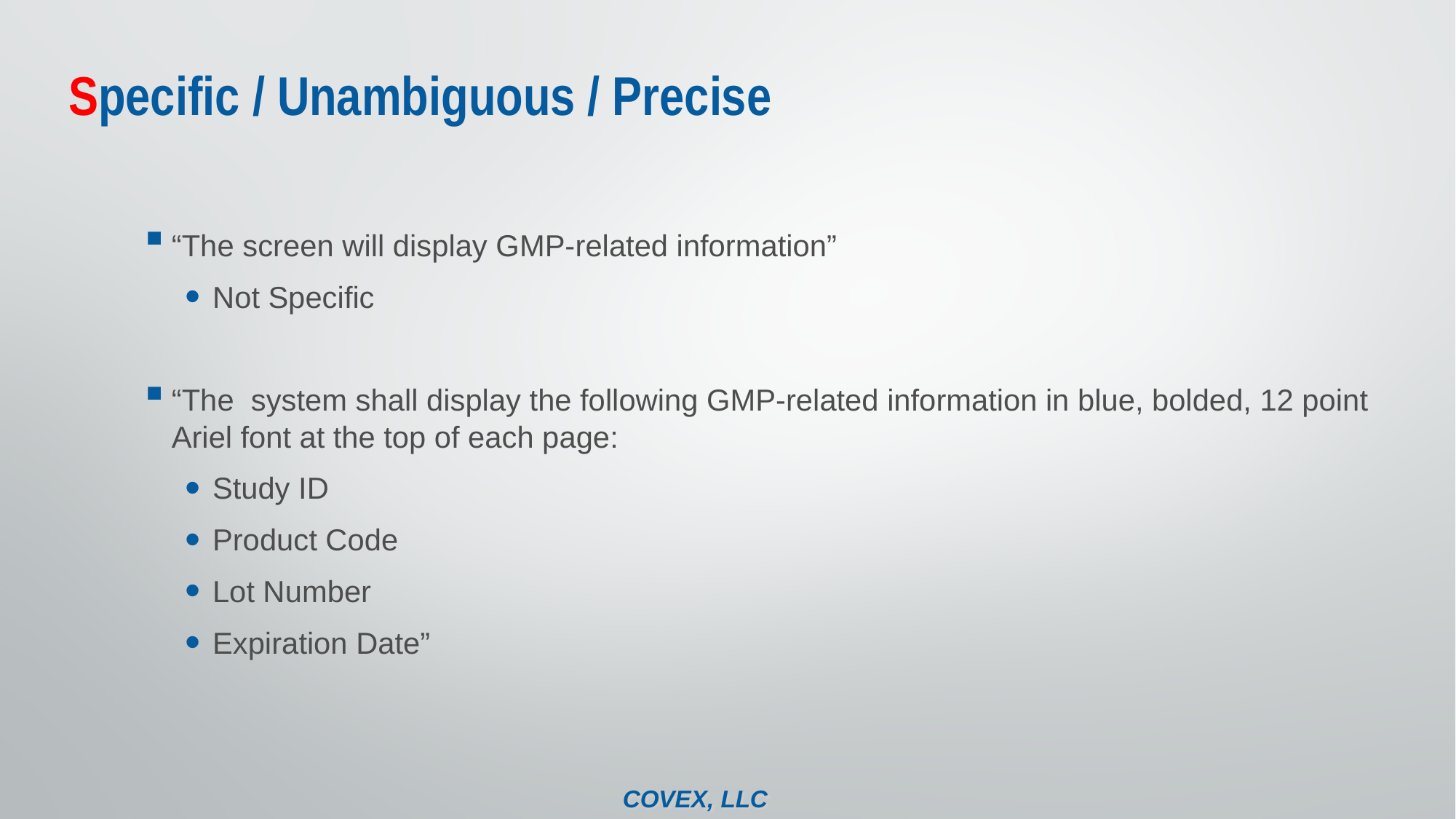

# Specific / Unambiguous / Precise
“The screen will display GMP-related information”
Not Specific

“The  system shall display the following GMP-related information in blue, bolded, 12 point Ariel font at the top of each page:
Study ID
Product Code
Lot Number
Expiration Date”